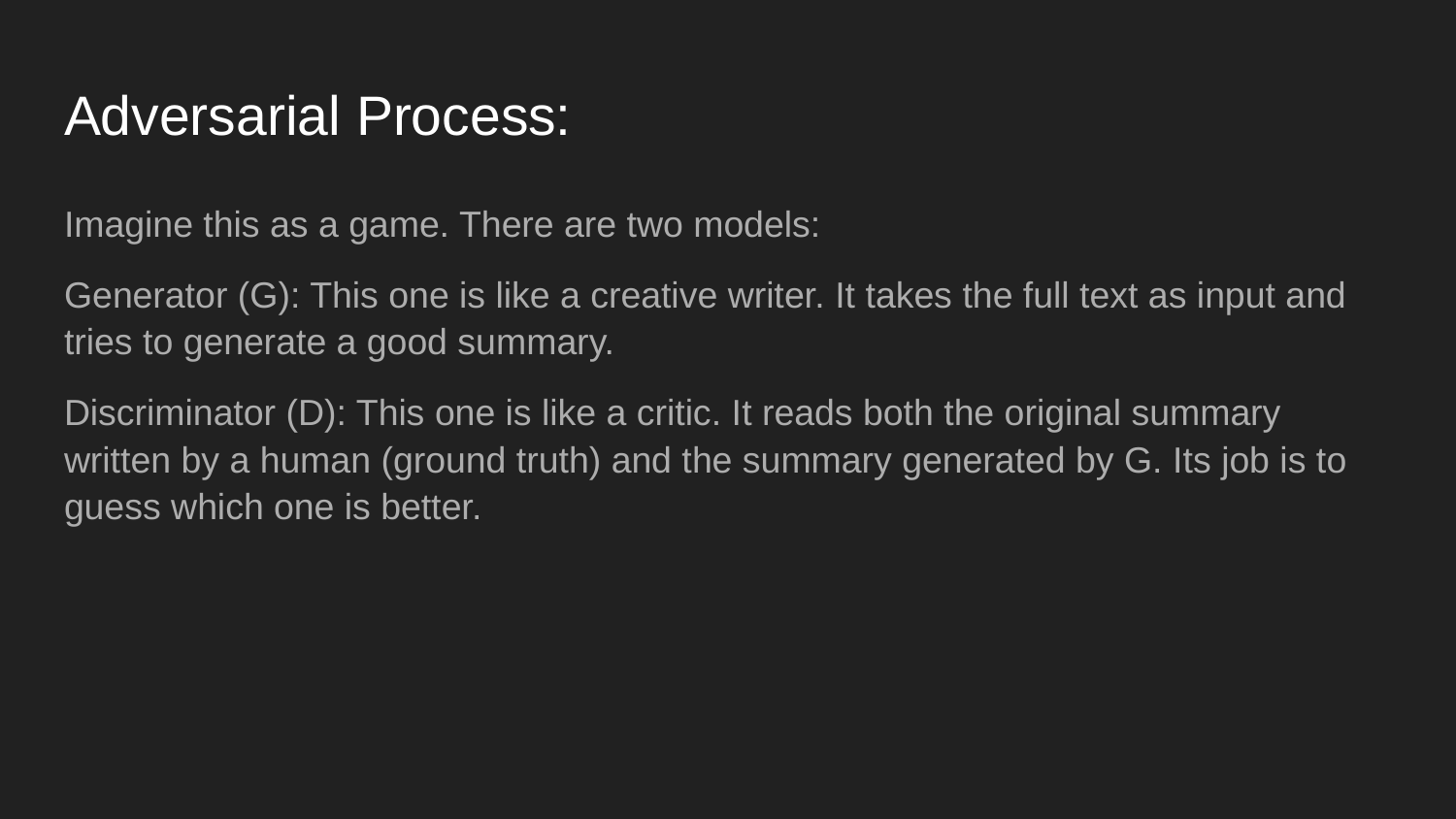

# Adversarial Process:
Imagine this as a game. There are two models:
Generator (G): This one is like a creative writer. It takes the full text as input and tries to generate a good summary.
Discriminator (D): This one is like a critic. It reads both the original summary written by a human (ground truth) and the summary generated by G. Its job is to guess which one is better.